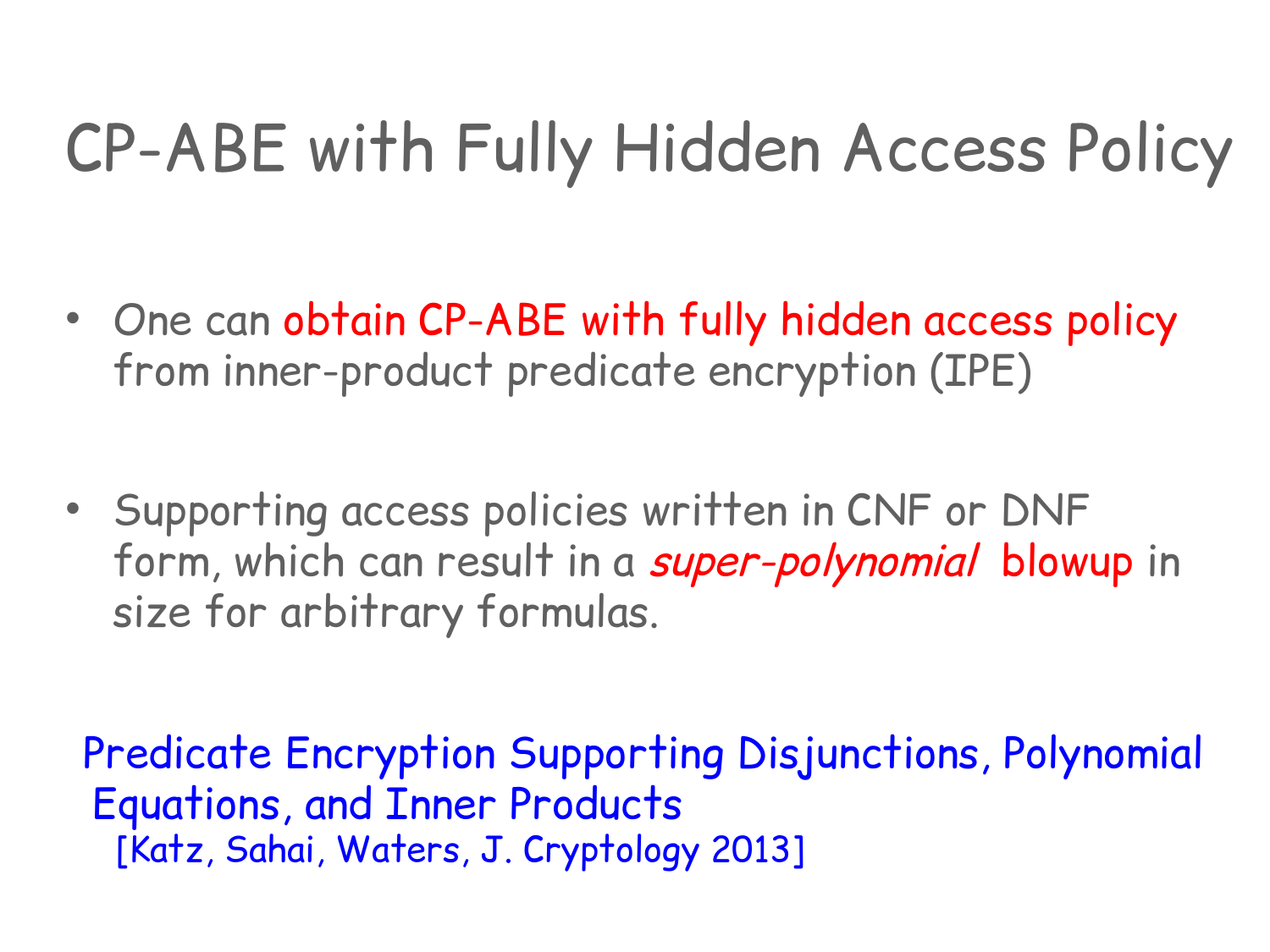

# CP-ABE with Fully Hidden Access Policy
One can obtain CP-ABE with fully hidden access policy from inner-product predicate encryption (IPE)

Supporting access policies written in CNF or DNF form, which can result in a super-polynomial  blowup in size for arbitrary formulas.

Predicate Encryption Supporting Disjunctions, Polynomial Equations, and Inner Products
[Katz, Sahai, Waters, J. Cryptology 2013]